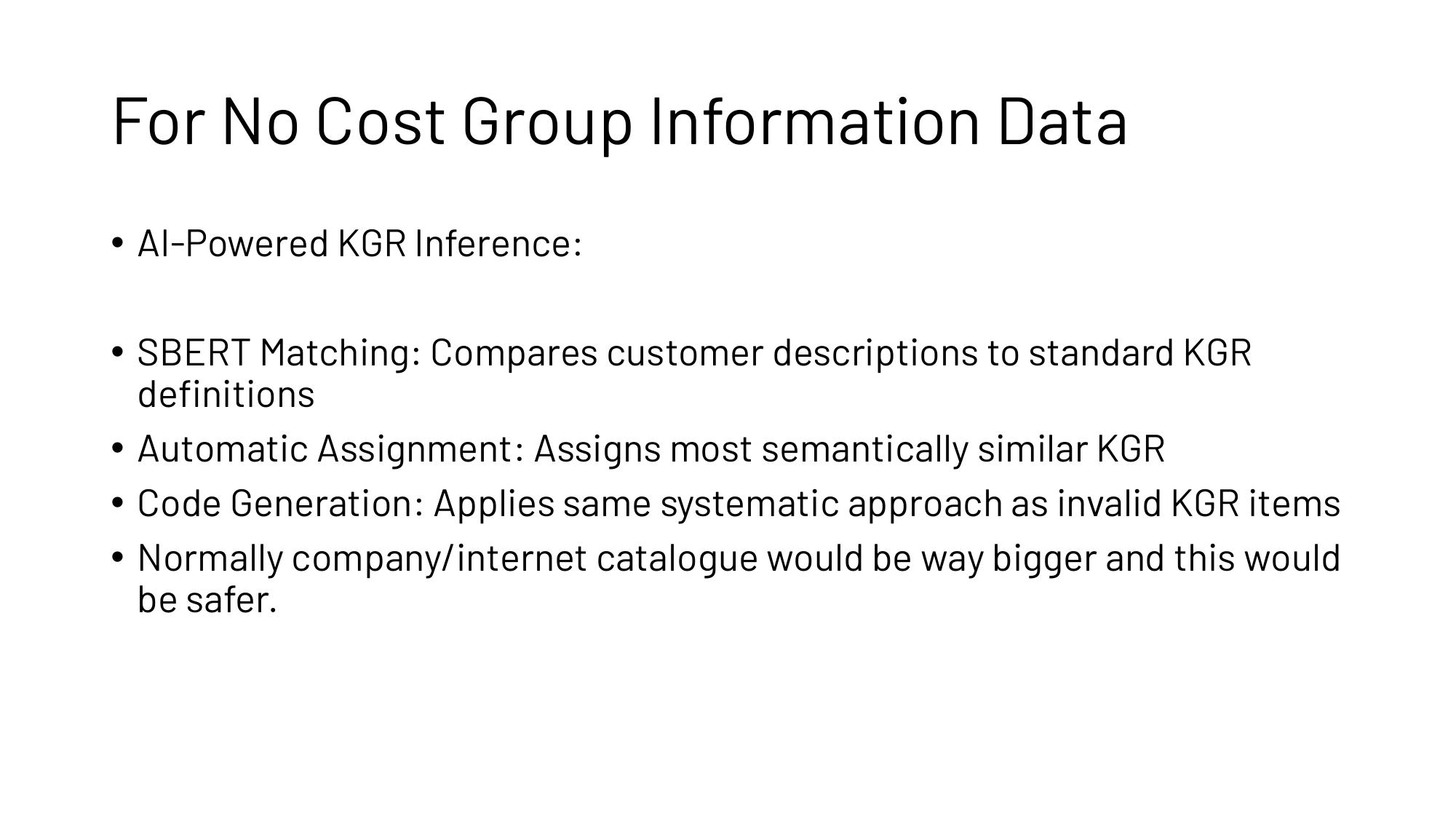

# For No Cost Group Information Data
AI-Powered KGR Inference:

SBERT Matching: Compares customer descriptions to standard KGR definitions
Automatic Assignment: Assigns most semantically similar KGR
Code Generation: Applies same systematic approach as invalid KGR items
Normally company/internet catalogue would be way bigger and this would be safer.